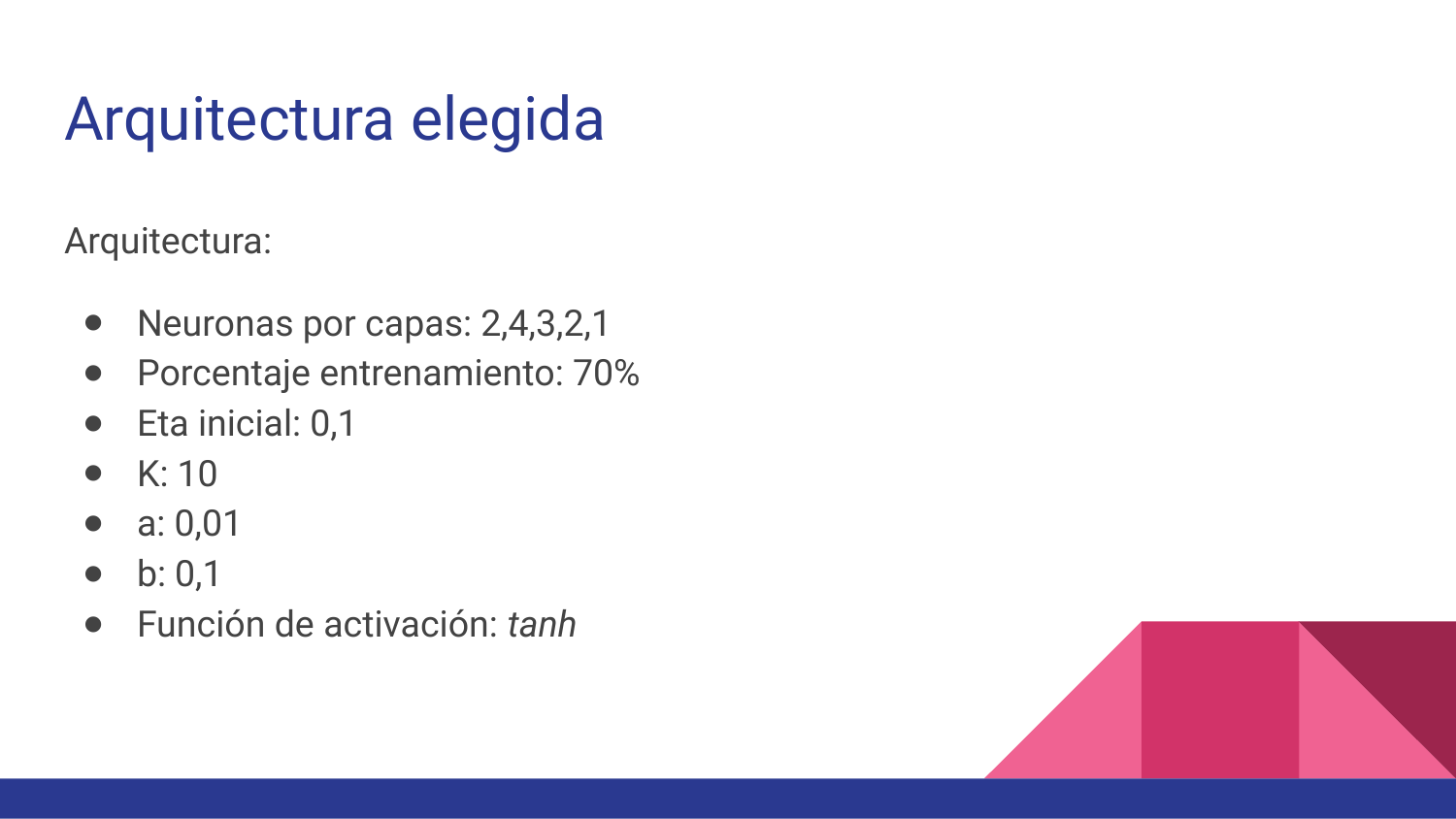

# Arquitectura elegida
Arquitectura:
Neuronas por capas: 2,4,3,2,1
Porcentaje entrenamiento: 70%
Eta inicial: 0,1
K: 10
a: 0,01
b: 0,1
Función de activación: tanh